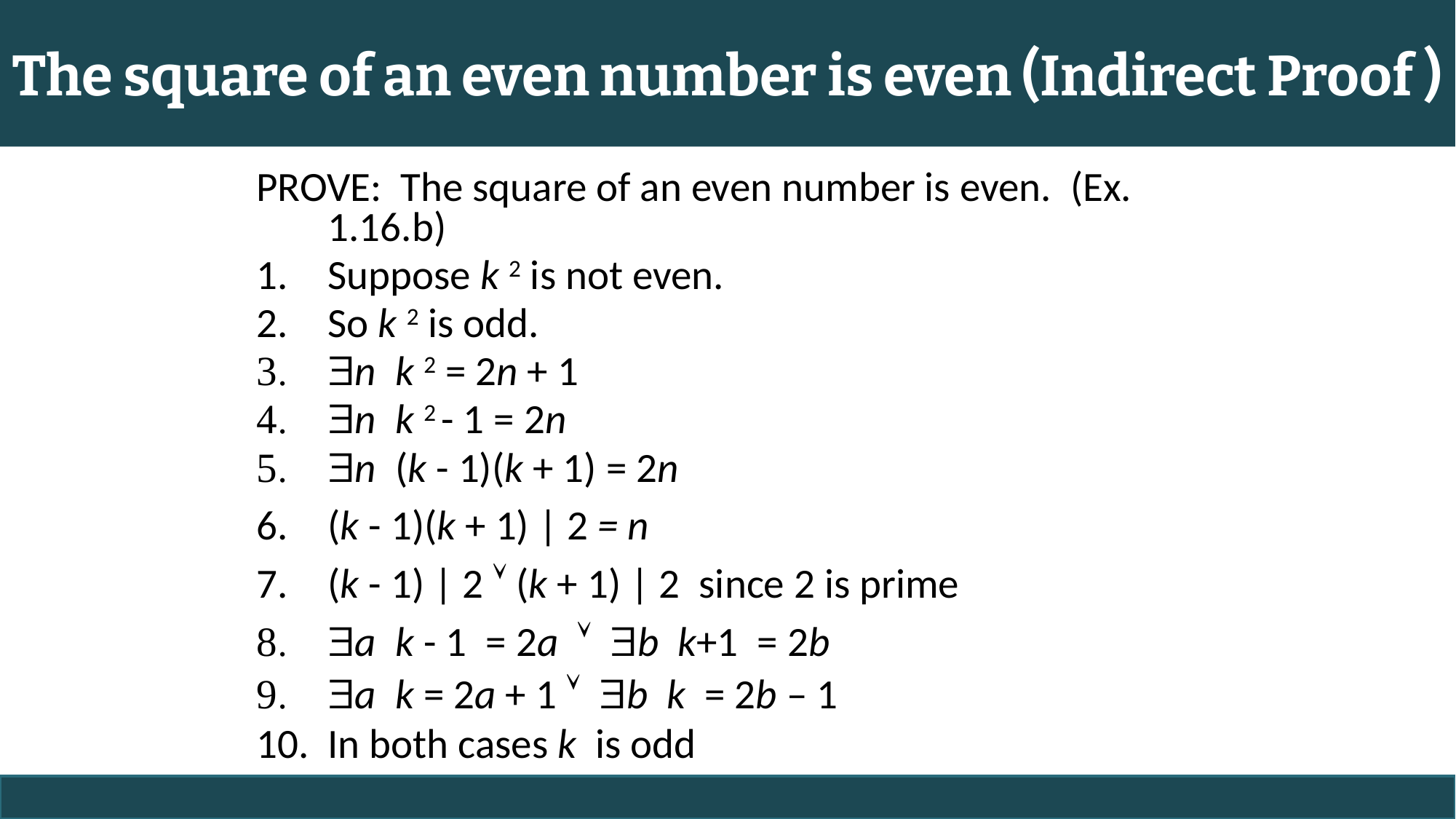

# The square of an even number is even (Indirect Proof )
PROVE:  The square of an even number is even.  (Ex. 1.16.b)
Suppose k 2 is not even.
So k 2 is odd.
∃n  k 2 = 2n + 1
∃n  k 2 - 1 = 2n
∃n  (k - 1)(k + 1) = 2n
(k - 1)(k + 1) | 2 = n
(k - 1) | 2 ∨ (k + 1) | 2  since 2 is prime
∃a  k - 1  = 2a  ∨  ∃b  k+1  = 2b
∃a  k = 2a + 1 ∨  ∃b  k  = 2b – 1
In both cases k  is odd
L14
101